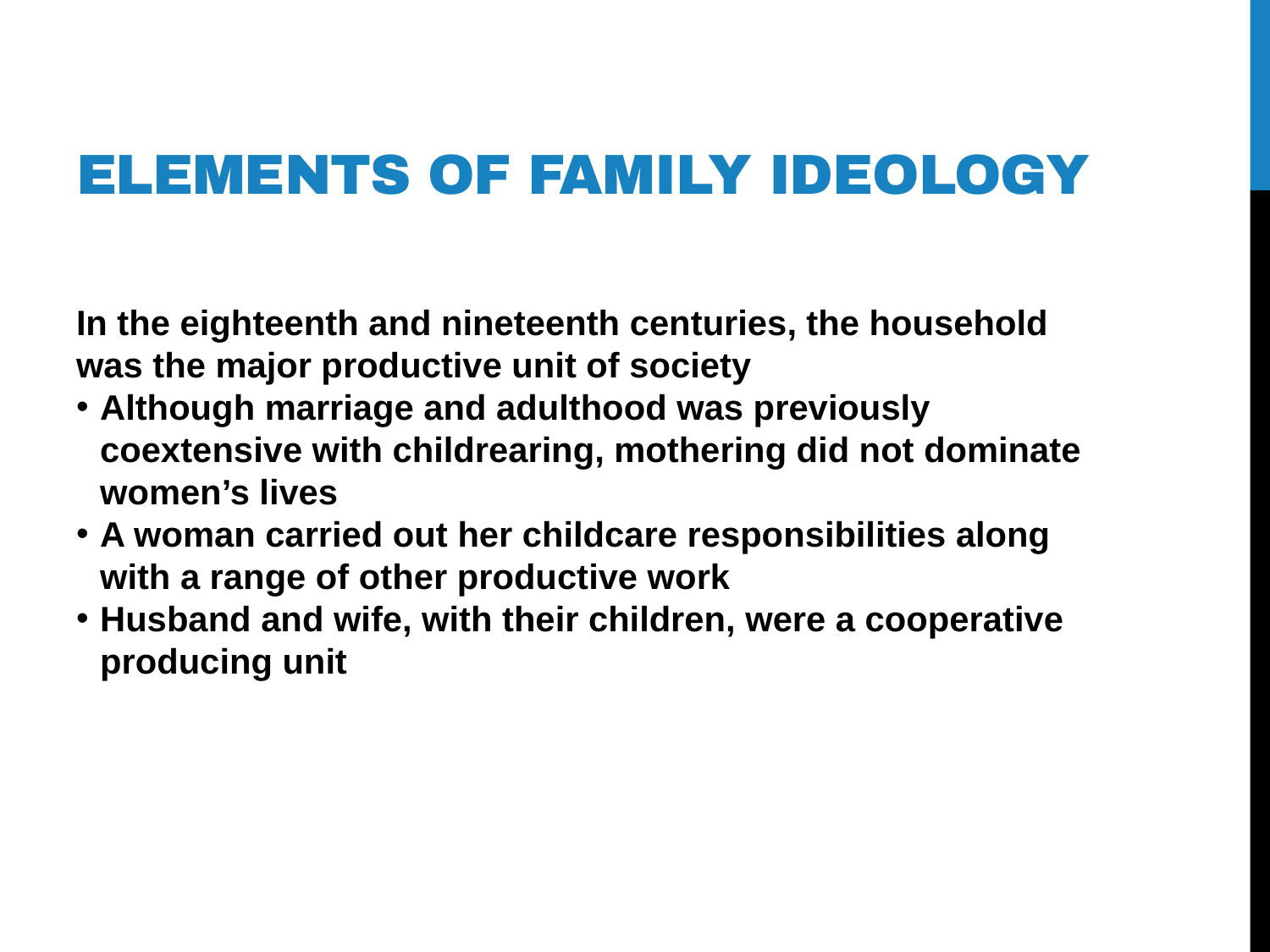

# Elements of family ideology

In the eighteenth and nineteenth centuries, the household was the major productive unit of society
Although marriage and adulthood was previously coextensive with childrearing, mothering did not dominate women’s lives
A woman carried out her childcare responsibilities along with a range of other productive work
Husband and wife, with their children, were a cooperative producing unit